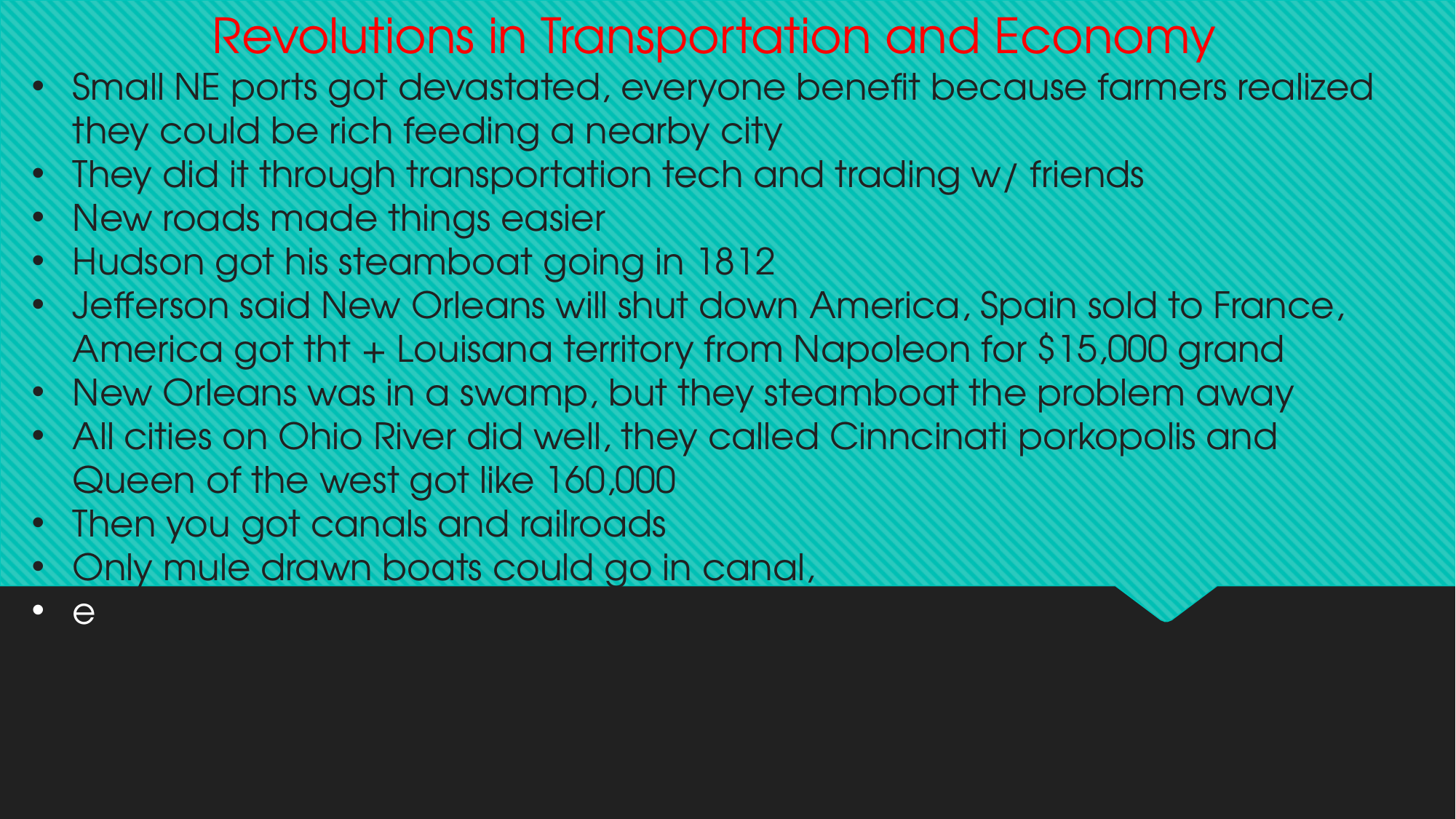

Revolutions in Transportation and Economy
Small NE ports got devastated, everyone benefit because farmers realized they could be rich feeding a nearby city
They did it through transportation tech and trading w/ friends
New roads made things easier
Hudson got his steamboat going in 1812
Jefferson said New Orleans will shut down America, Spain sold to France, America got tht + Louisana territory from Napoleon for $15,000 grand
New Orleans was in a swamp, but they steamboat the problem away
All cities on Ohio River did well, they called Cinncinati porkopolis and Queen of the west got like 160,000
Then you got canals and railroads
Only mule drawn boats could go in canal,
e